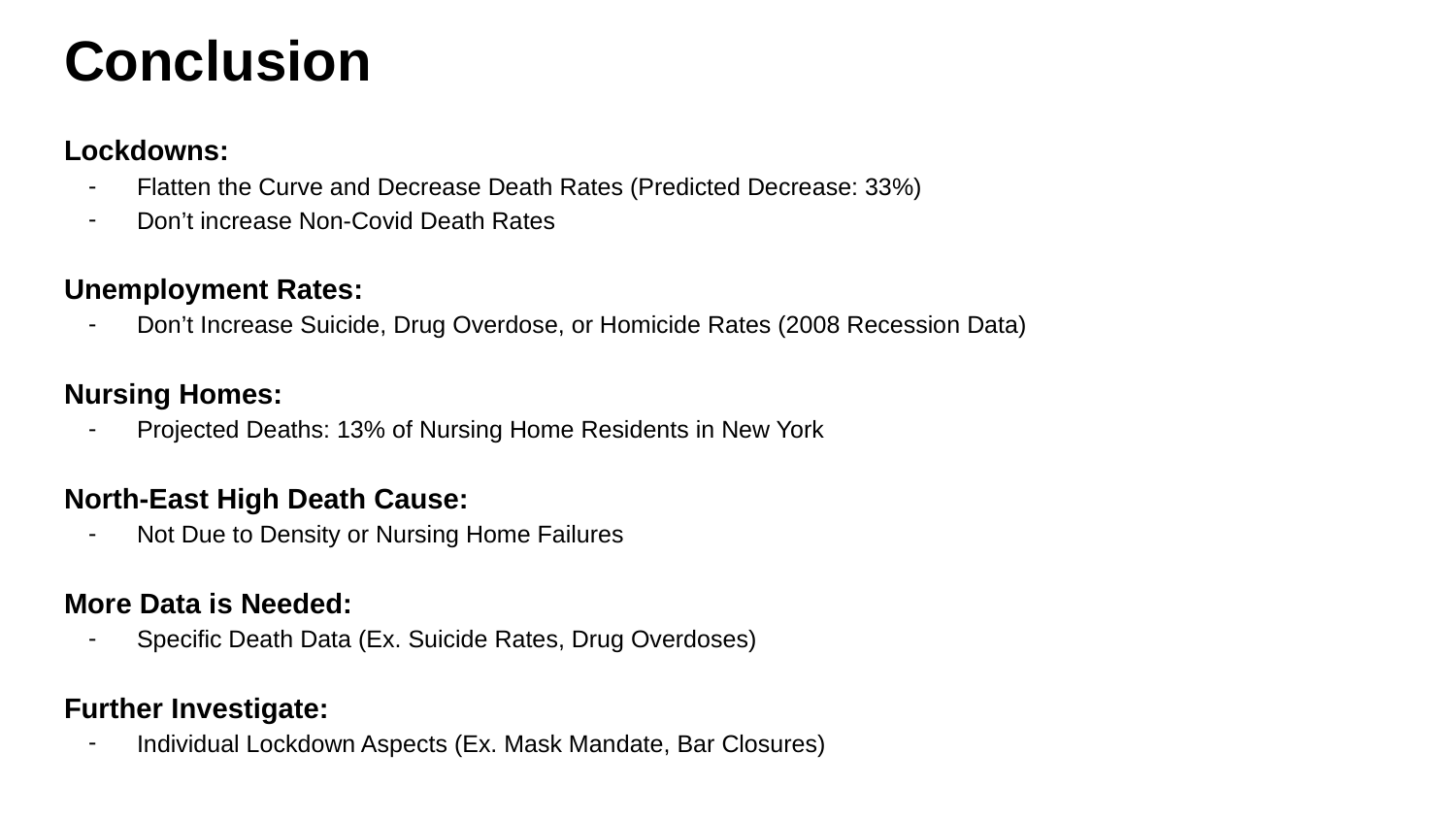

# Conclusion
Lockdowns:
Flatten the Curve and Decrease Death Rates (Predicted Decrease: 33%)
Don’t increase Non-Covid Death Rates
Unemployment Rates:
Don’t Increase Suicide, Drug Overdose, or Homicide Rates (2008 Recession Data)
Nursing Homes:
Projected Deaths: 13% of Nursing Home Residents in New York
North-East High Death Cause:
Not Due to Density or Nursing Home Failures
More Data is Needed:
Specific Death Data (Ex. Suicide Rates, Drug Overdoses)
Further Investigate:
Individual Lockdown Aspects (Ex. Mask Mandate, Bar Closures)